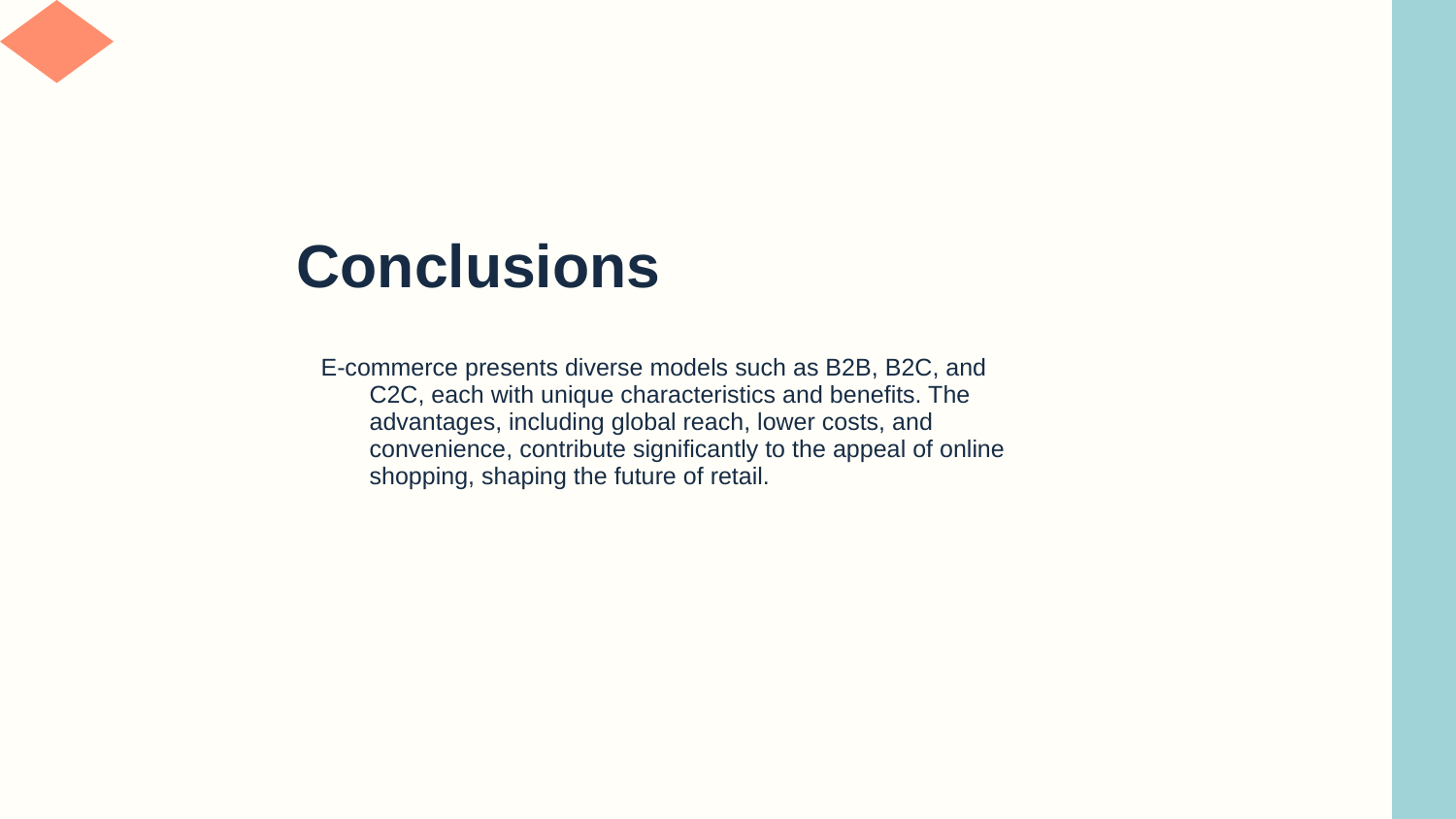

# Conclusions
E-commerce presents diverse models such as B2B, B2C, and C2C, each with unique characteristics and benefits. The advantages, including global reach, lower costs, and convenience, contribute significantly to the appeal of online shopping, shaping the future of retail.